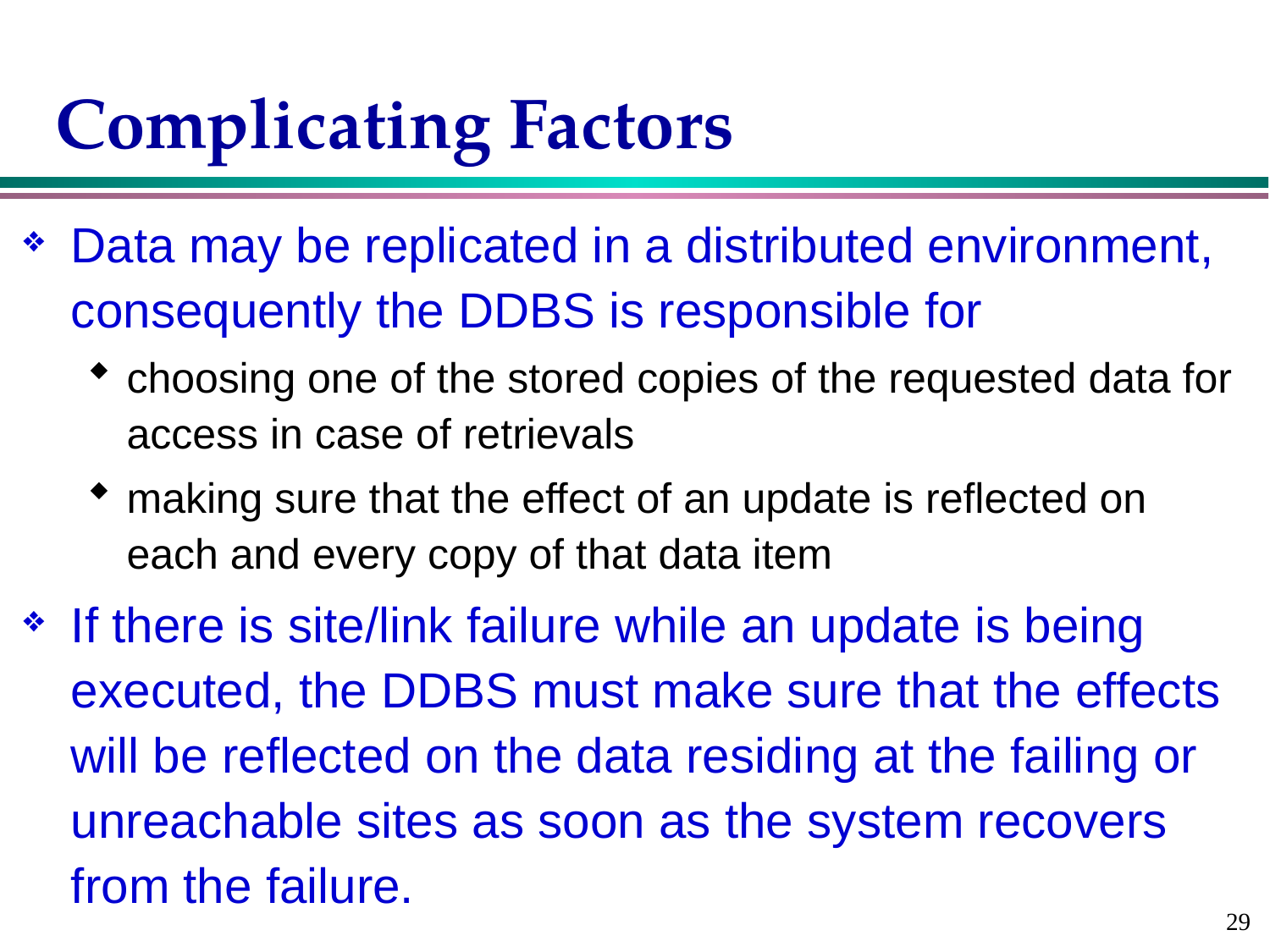

# Complicating Factors
Data may be replicated in a distributed environment, consequently the DDBS is responsible for
choosing one of the stored copies of the requested data for access in case of retrievals
making sure that the effect of an update is reflected on each and every copy of that data item
If there is site/link failure while an update is being executed, the DDBS must make sure that the effects will be reflected on the data residing at the failing or unreachable sites as soon as the system recovers from the failure.
29